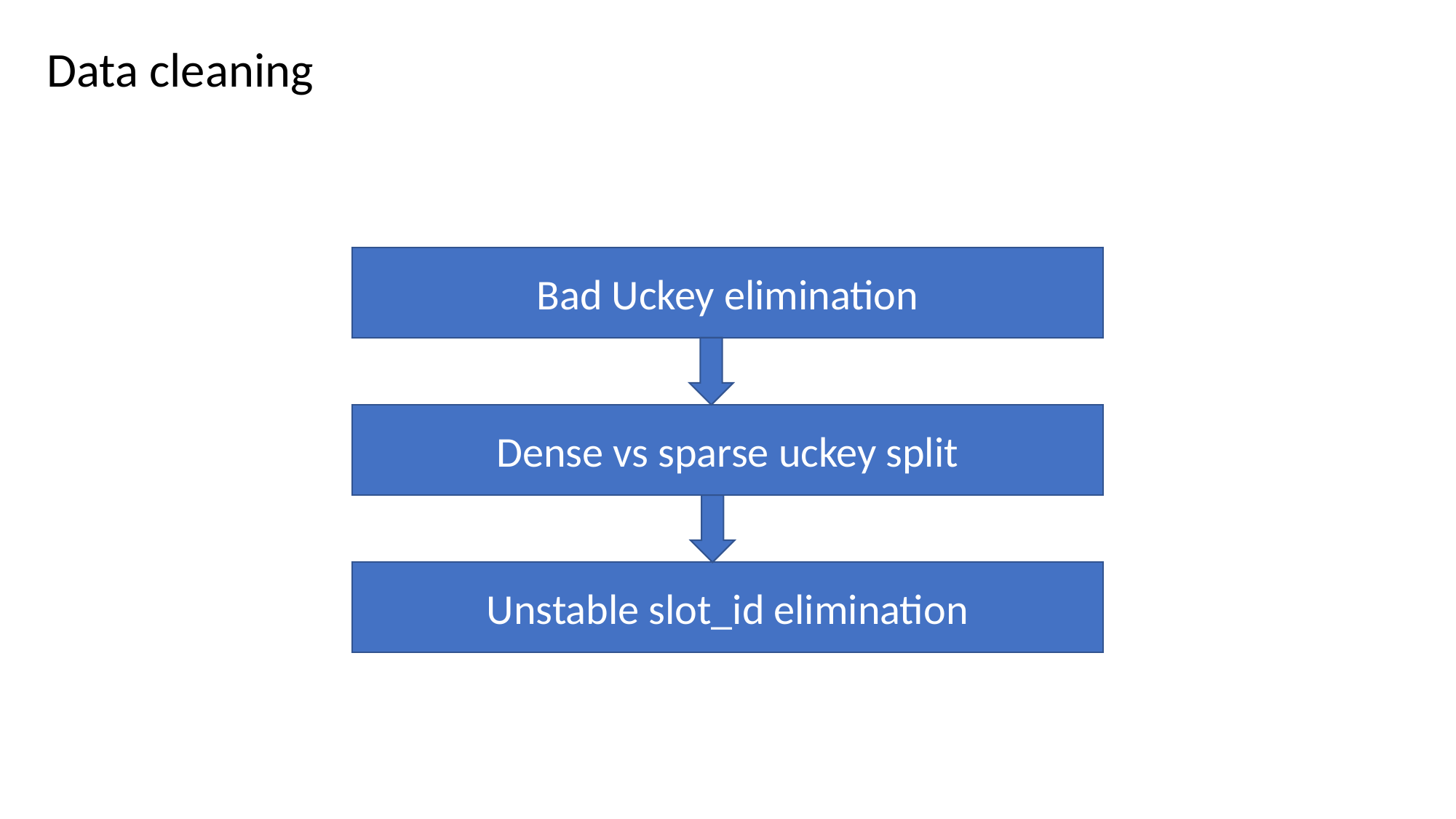

Data cleaning
Bad Uckey elimination

Dense vs sparse uckey split

Unstable slot_id elimination